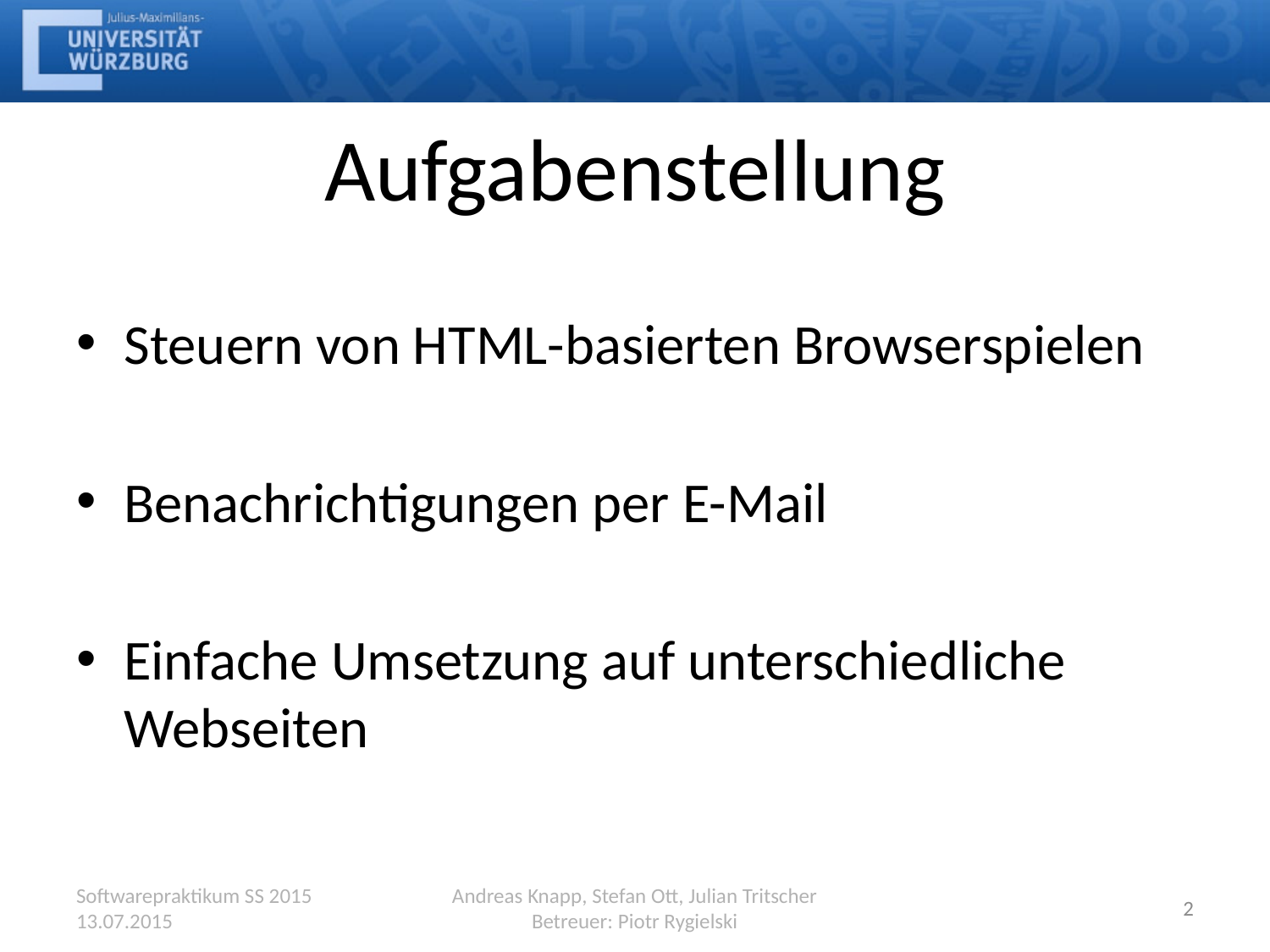

# Aufgabenstellung

Steuern von HTML-basierten Browserspielen

Benachrichtigungen per E-Mail

Einfache Umsetzung auf unterschiedliche Webseiten

Softwarepraktikum SS 2015
13.07.2015
Andreas Knapp, Stefan Ott, Julian Tritscher
Betreuer: Piotr Rygielski
2